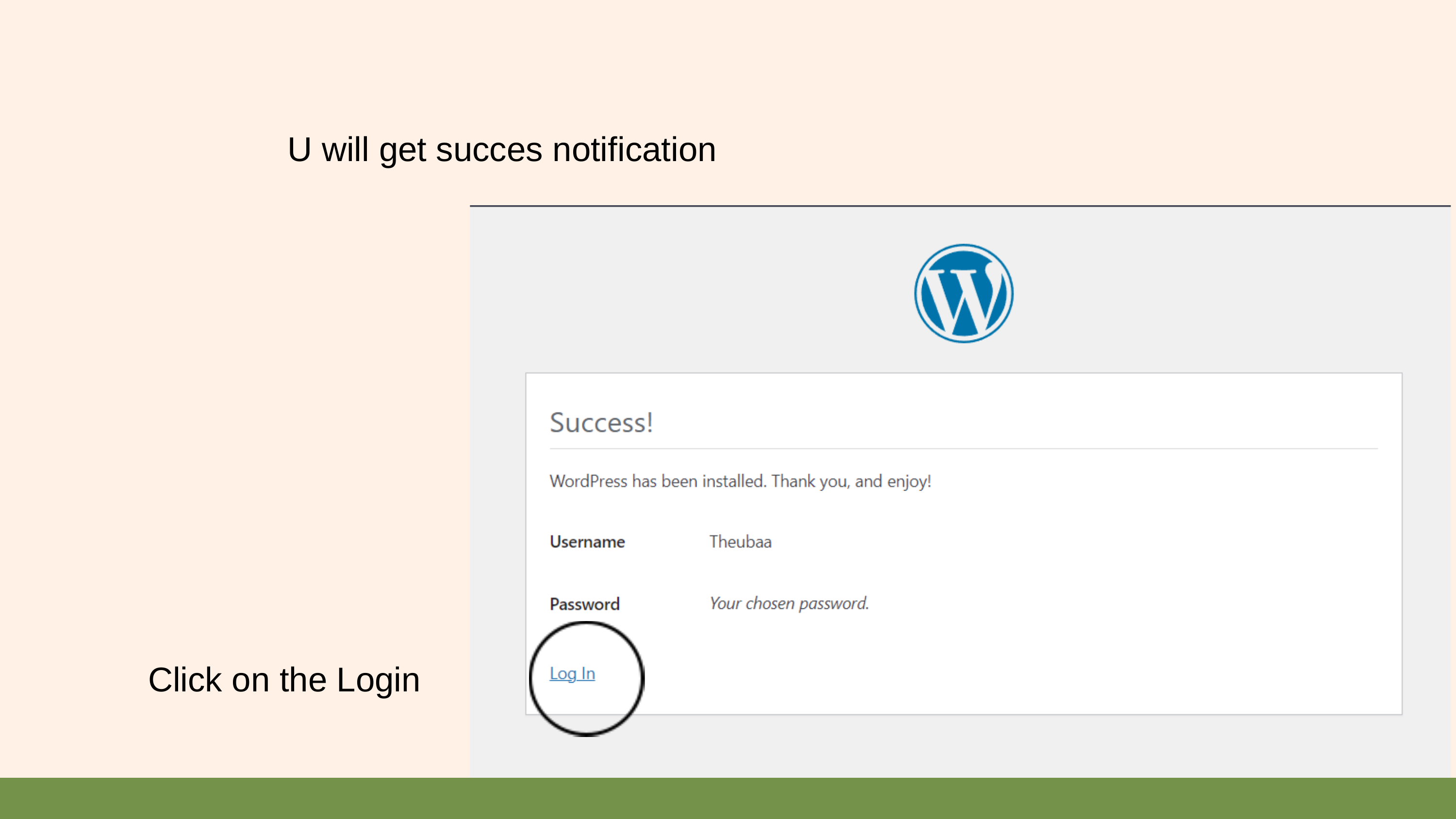

U will get succes notification

Click on the Login